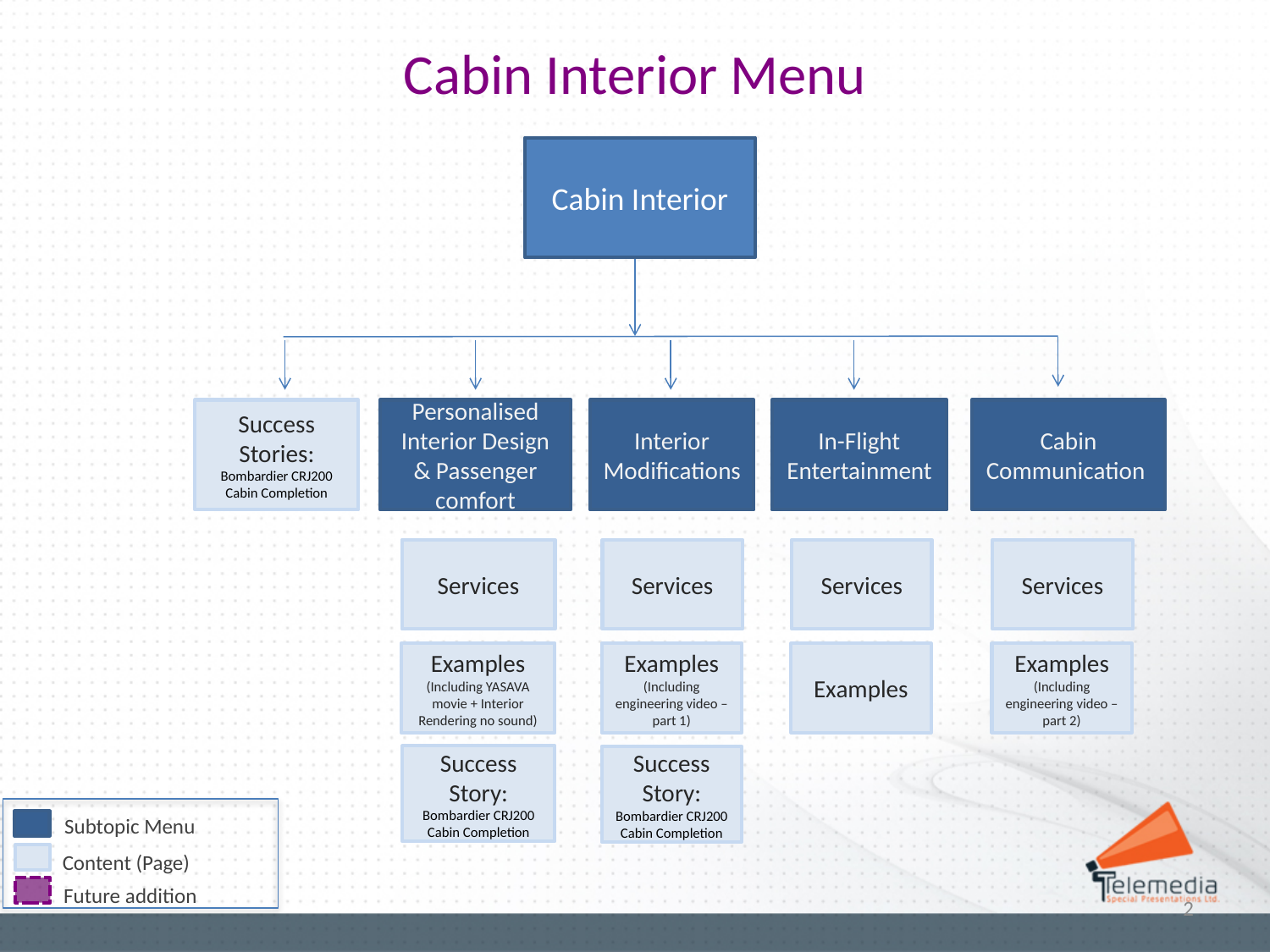

Cabin Interior Menu
Cabin Interior
Success Stories:
Bombardier CRJ200 Cabin Completion
Personalised
Interior Design & Passenger comfort
Interior Modifications
In-Flight Entertainment
Cabin Communication
Services
Services
Services
Services
Examples
(Including YASAVA movie + Interior Rendering no sound)
Examples
(Including engineering video – part 1)
Examples
Examples
(Including engineering video – part 2)
Success Story:
Bombardier CRJ200 Cabin Completion
Success Story:
Bombardier CRJ200 Cabin Completion

Subtopic Menu

Content (Page)

Future addition

2